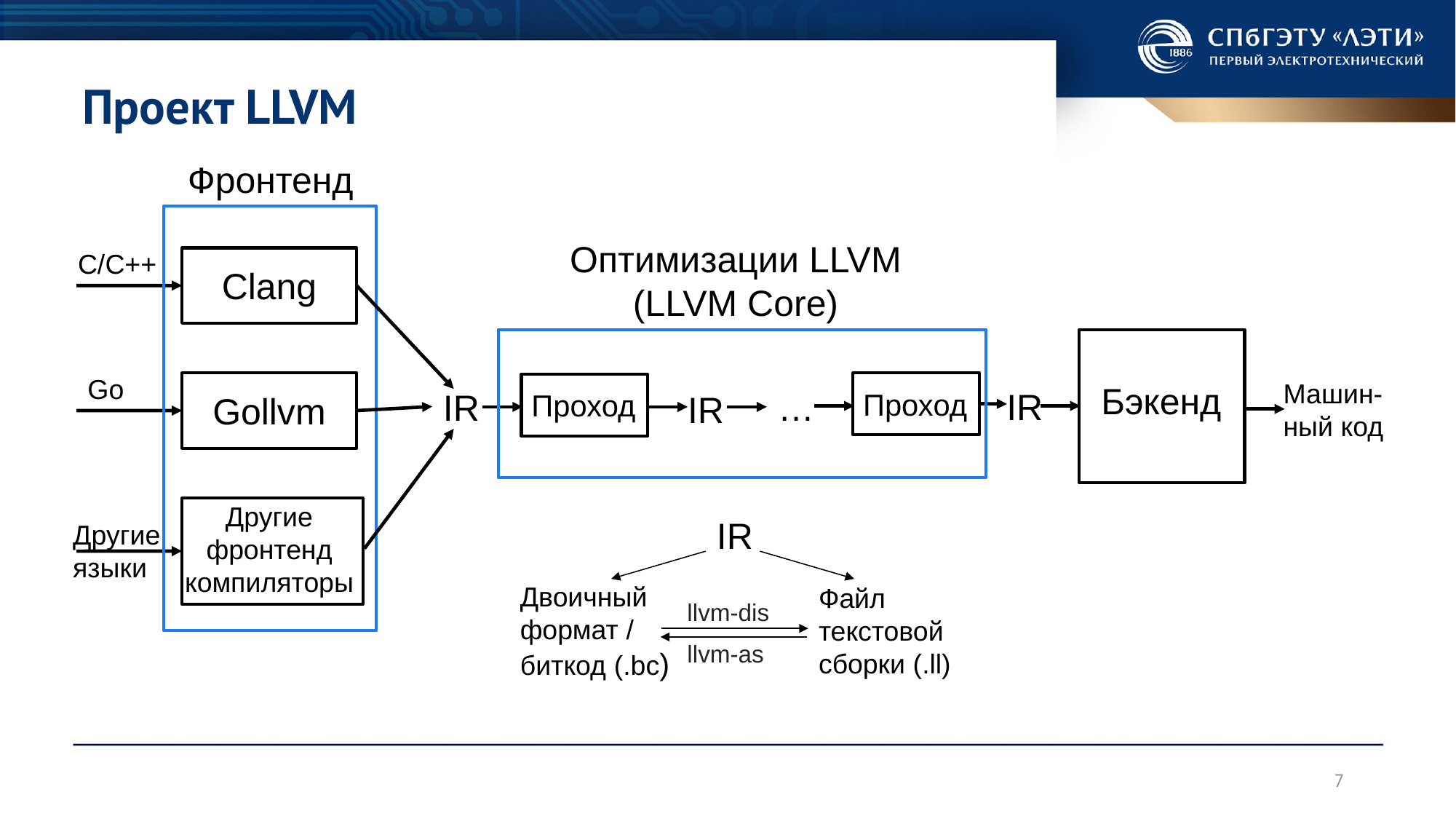

# Проект LLVM
Фронтенд

Оптимизации LLVM
(LLVM Core)
C/C++

Clang

Go
Машин-ный код
Бэкенд

IR
…
IR
Проход
Проход
IR
Gollvm
Другие
фронтенд
компиляторы

IR
Другие
языки
Двоичный
формат /
биткод (.bc)
Файл
текстовой
cборки (.ll)
llvm-dis
llvm-as
7